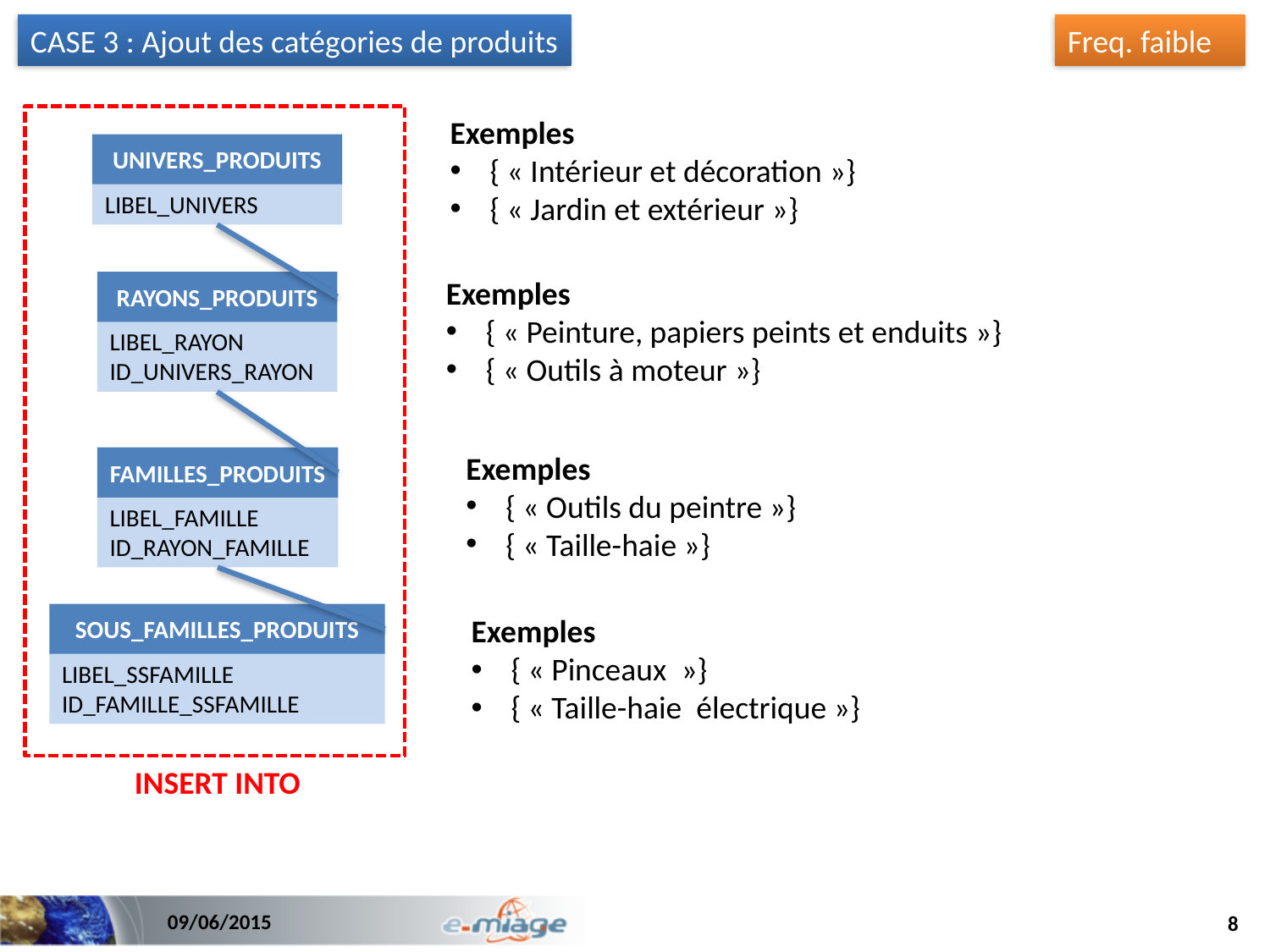

CASE 3 : Ajout des catégories de produits
Freq. faible

Exemples
{ « Intérieur et décoration »}
{ « Jardin et extérieur »}
UNIVERS_PRODUITS
LIBEL_UNIVERS
Exemples
{ « Peinture, papiers peints et enduits »}
{ « Outils à moteur »}
RAYONS_PRODUITS
LIBEL_RAYON ID_UNIVERS_RAYON
Exemples
{ « Outils du peintre »}
{ « Taille-haie »}
FAMILLES_PRODUITS
LIBEL_FAMILLE
ID_RAYON_FAMILLE
SOUS_FAMILLES_PRODUITS
LIBEL_SSFAMILLE
ID_FAMILLE_SSFAMILLE
Exemples
{ « Pinceaux  »}
{ « Taille-haie  électrique »}
INSERT INTO